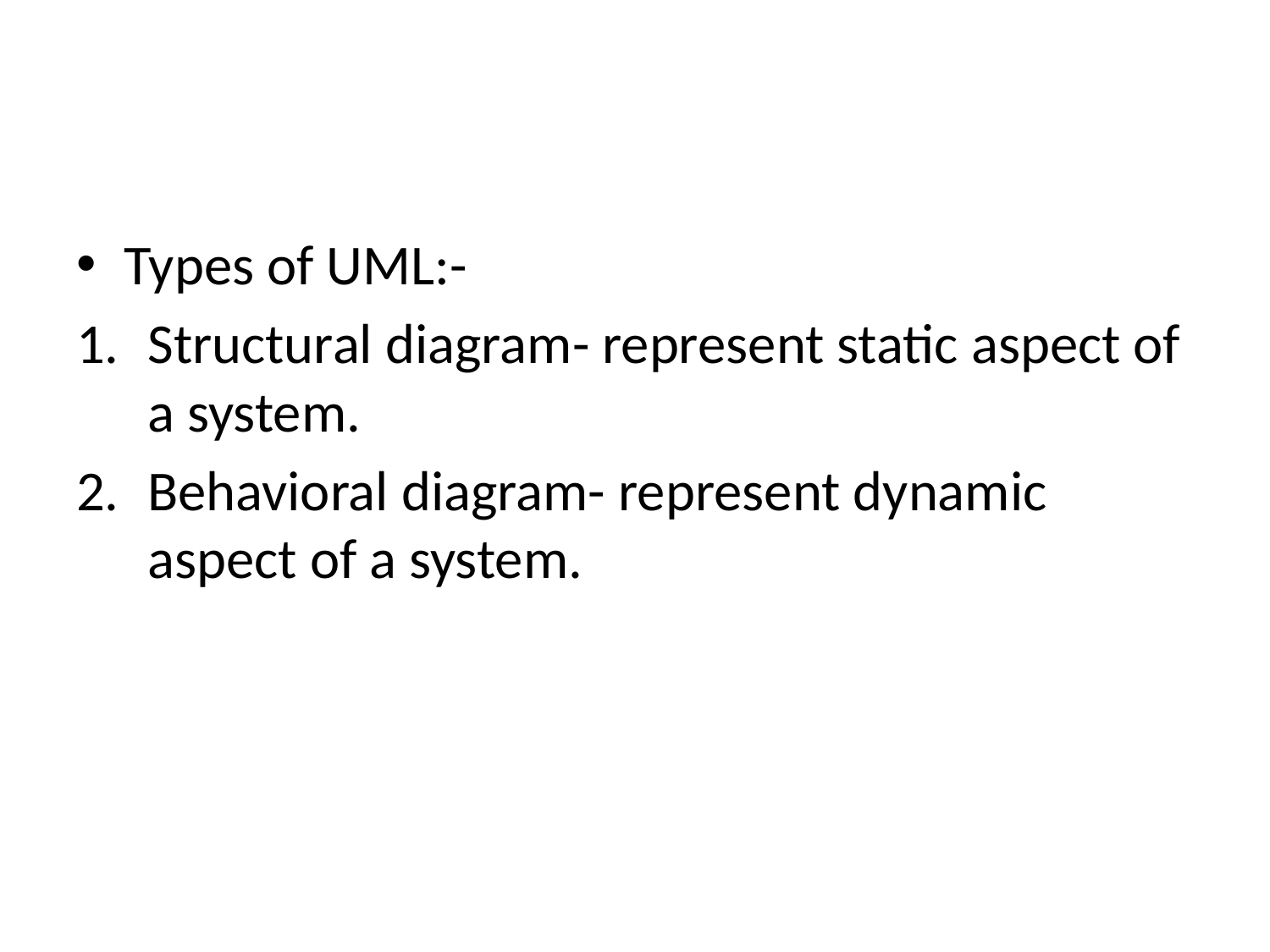

#
Types of UML:-
Structural diagram- represent static aspect of a system.
Behavioral diagram- represent dynamic aspect of a system.